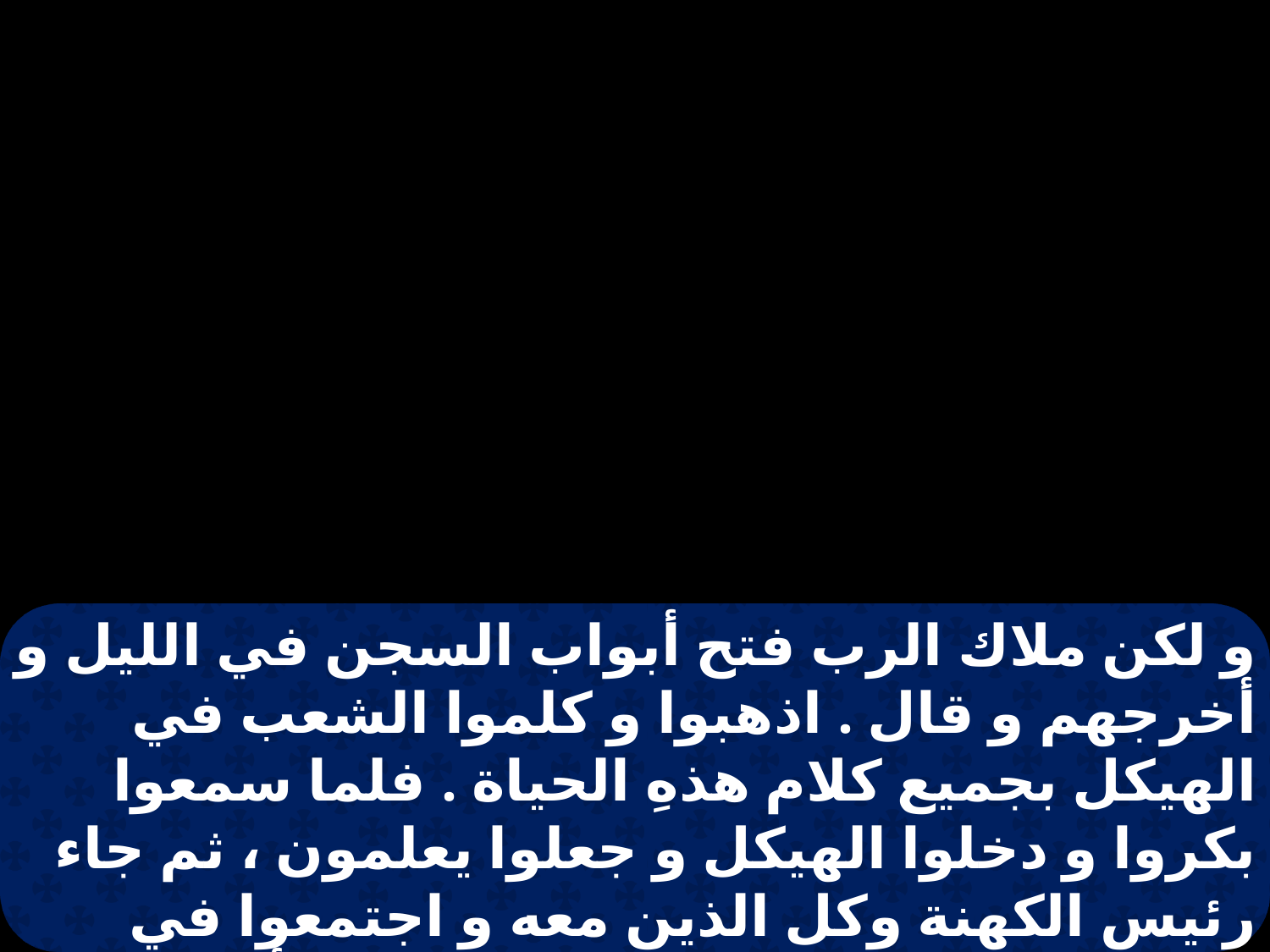

و لكن ملاك الرب فتح أبواب السجن في الليل و أخرجهم و قال . اذهبوا و كلموا الشعب في الهيكل بجميع كلام هذهِ الحياة . فلما سمعوا بكروا و دخلوا الهيكل و جعلوا يعلمون ، ثم جاء رئيس الكهنة وكل الذين معه و اجتمعوا في المجمع مع كل شيوخ بنى إسرائيل و أرسلوا إلى الحبس ليؤتى بهم .